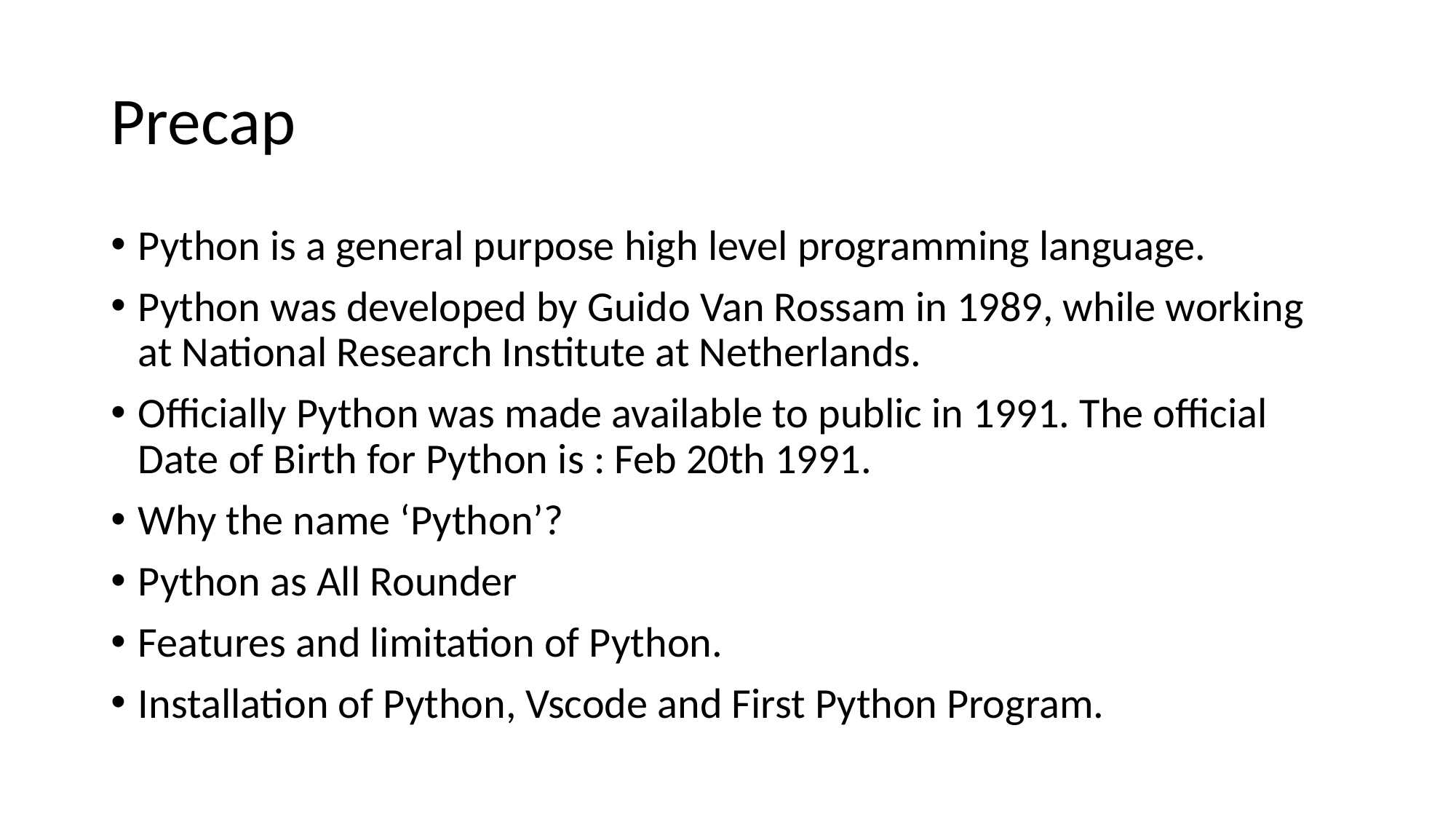

# Precap
Python is a general purpose high level programming language.
Python was developed by Guido Van Rossam in 1989, while working at National Research Institute at Netherlands.
Officially Python was made available to public in 1991. The official Date of Birth for Python is : Feb 20th 1991.
Why the name ‘Python’?
Python as All Rounder
Features and limitation of Python.
Installation of Python, Vscode and First Python Program.